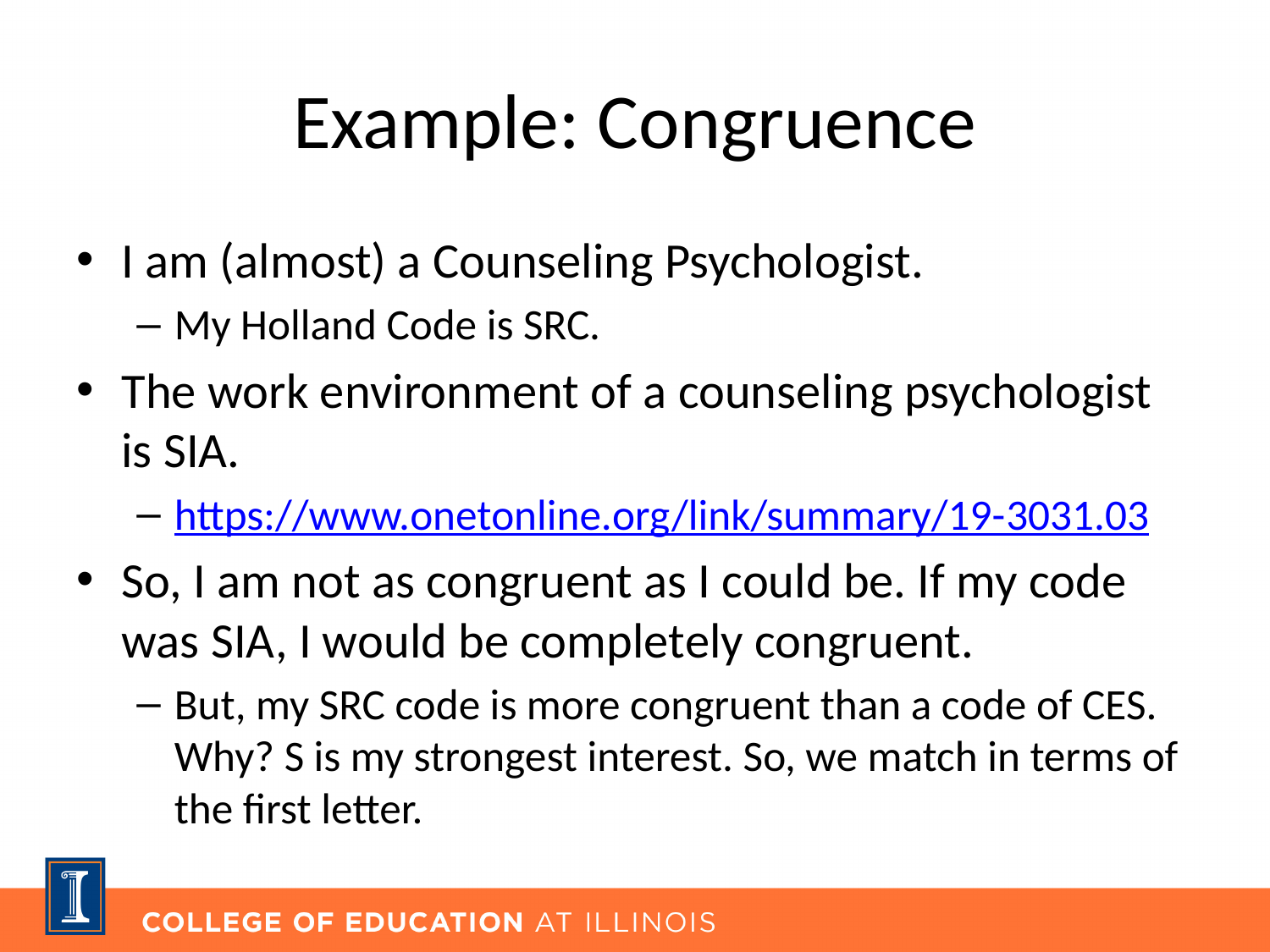

# Example: Congruence
I am (almost) a Counseling Psychologist.
My Holland Code is SRC.
The work environment of a counseling psychologist is SIA.
https://www.onetonline.org/link/summary/19-3031.03
So, I am not as congruent as I could be. If my code was SIA, I would be completely congruent.
But, my SRC code is more congruent than a code of CES. Why? S is my strongest interest. So, we match in terms of the first letter.